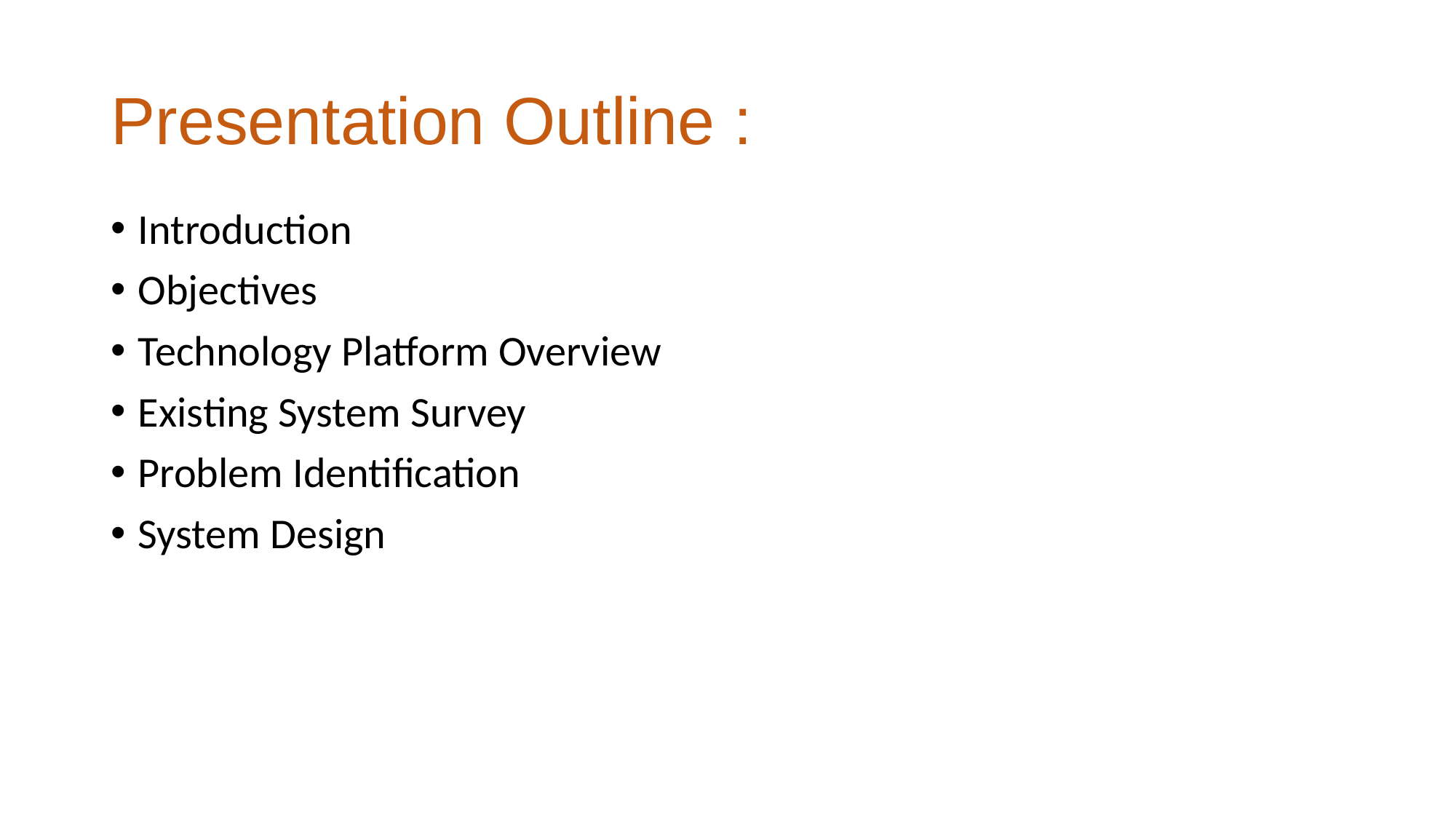

# Presentation Outline :
Introduction
Objectives
Technology Platform Overview
Existing System Survey
Problem Identification
System Design